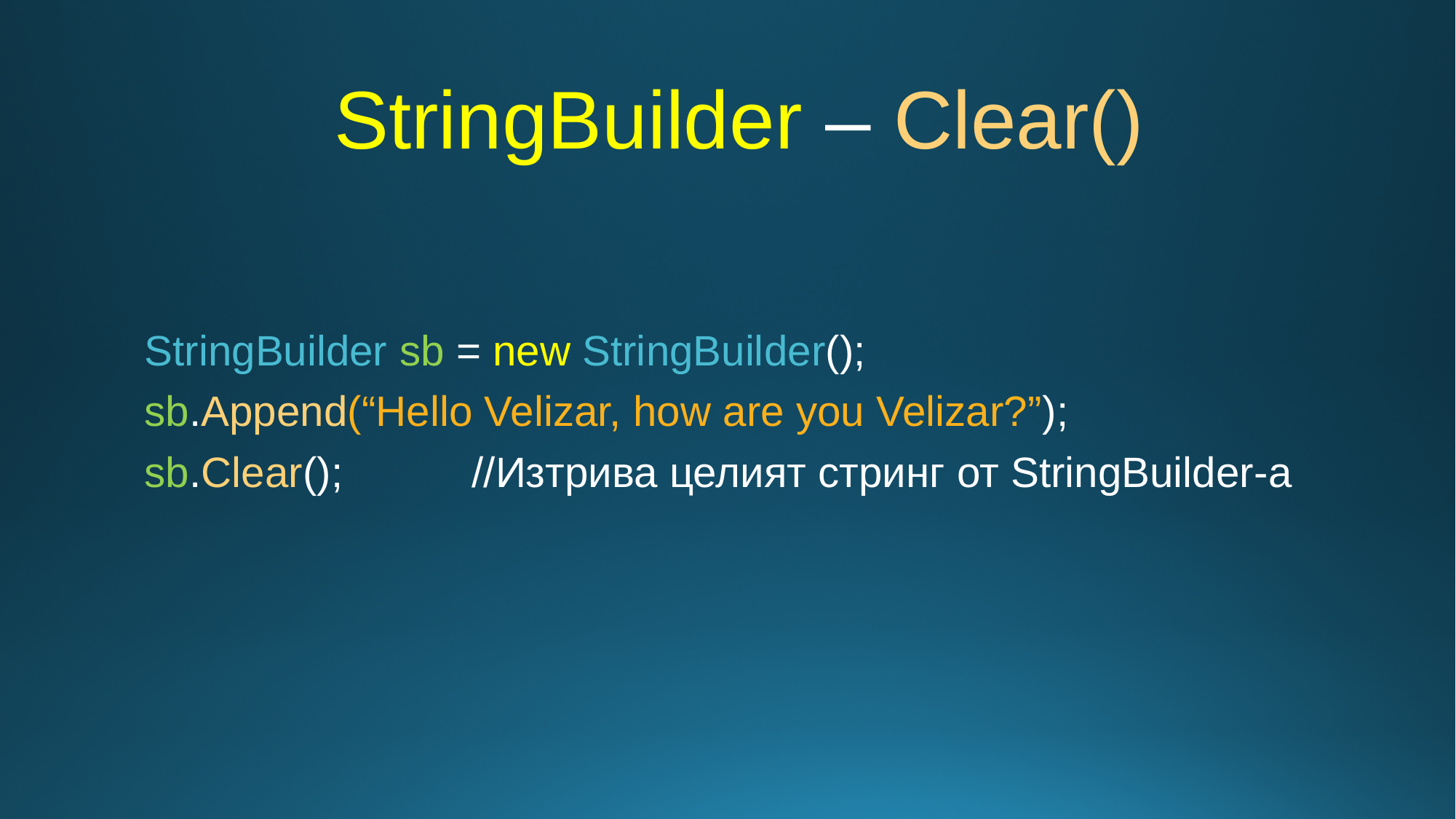

# StringBuilder – Clear()
StringBuilder sb = new StringBuilder();
sb.Append(“Hello Velizar, how are you Velizar?”);
sb.Clear();		//Изтрива целият стринг от StringBuilder-а